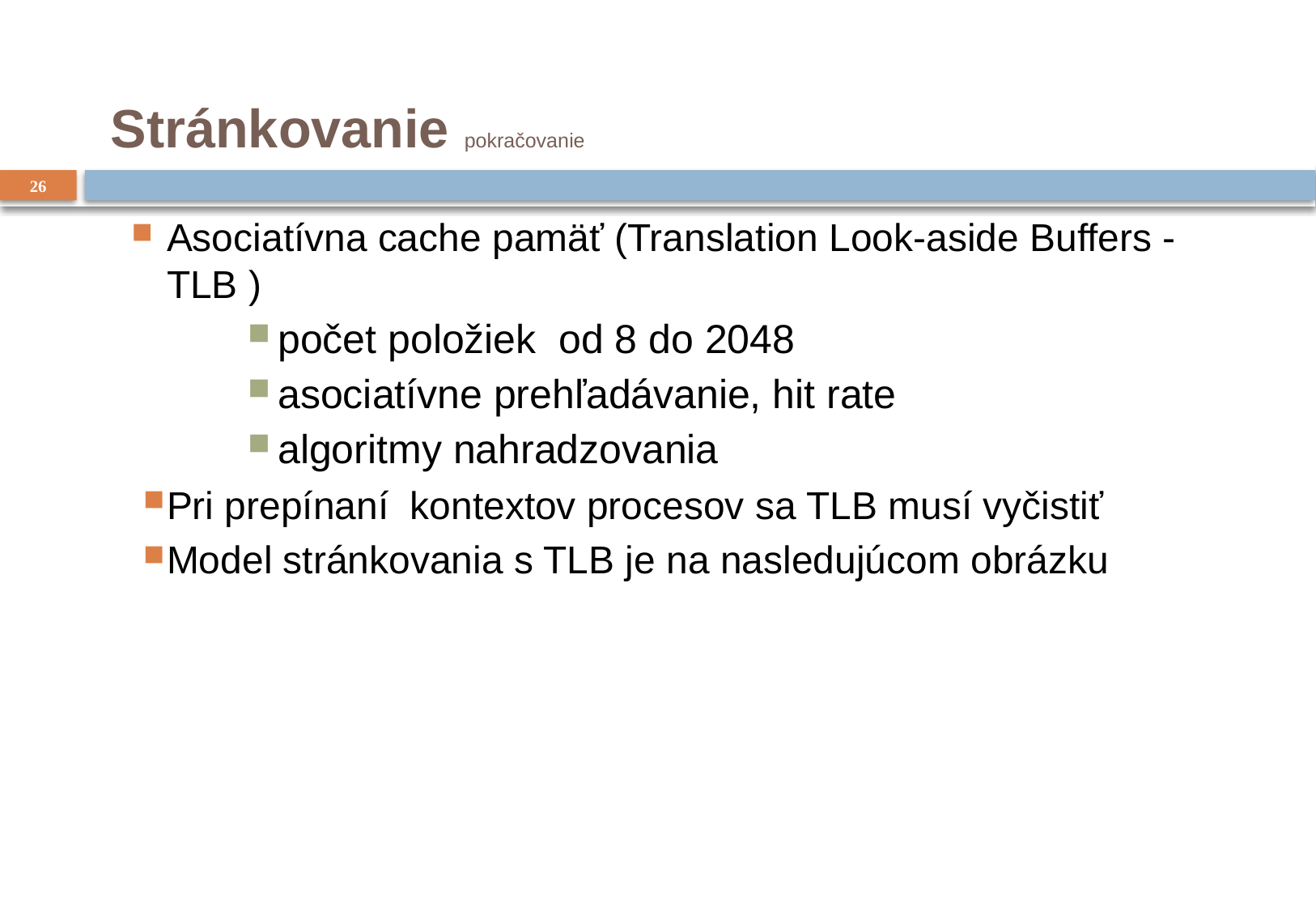

# Stránkovanie pokračovanie
26
Asociatívna cache pamäť (Translation Look-aside Buffers - TLB )
počet položiek  od 8 do 2048
asociatívne prehľadávanie, hit rate
algoritmy nahradzovania
Pri prepínaní  kontextov procesov sa TLB musí vyčistiť
Model stránkovania s TLB je na nasledujúcom obrázku